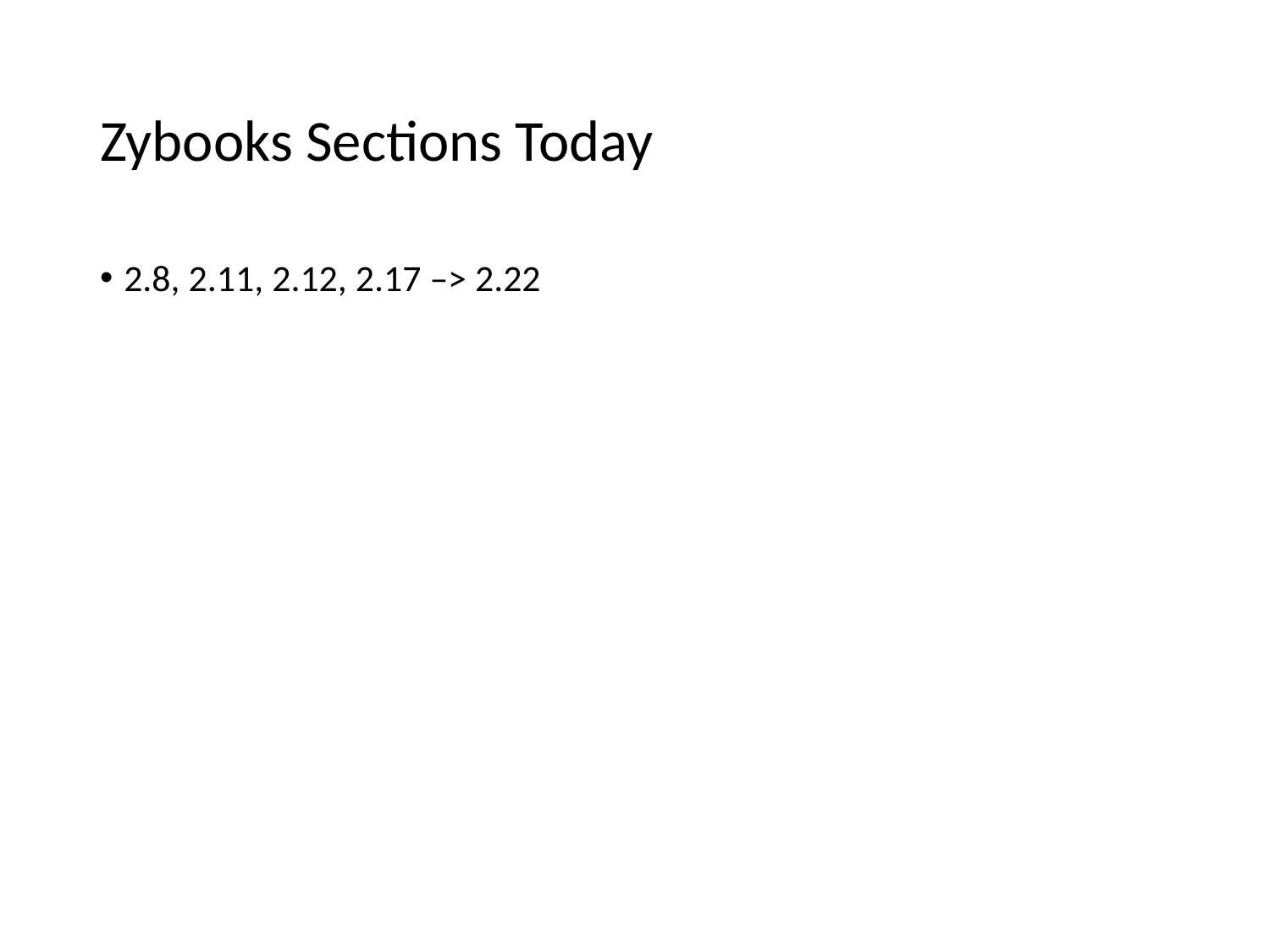

# Zybooks Sections Today
2.8, 2.11, 2.12, 2.17 –> 2.22